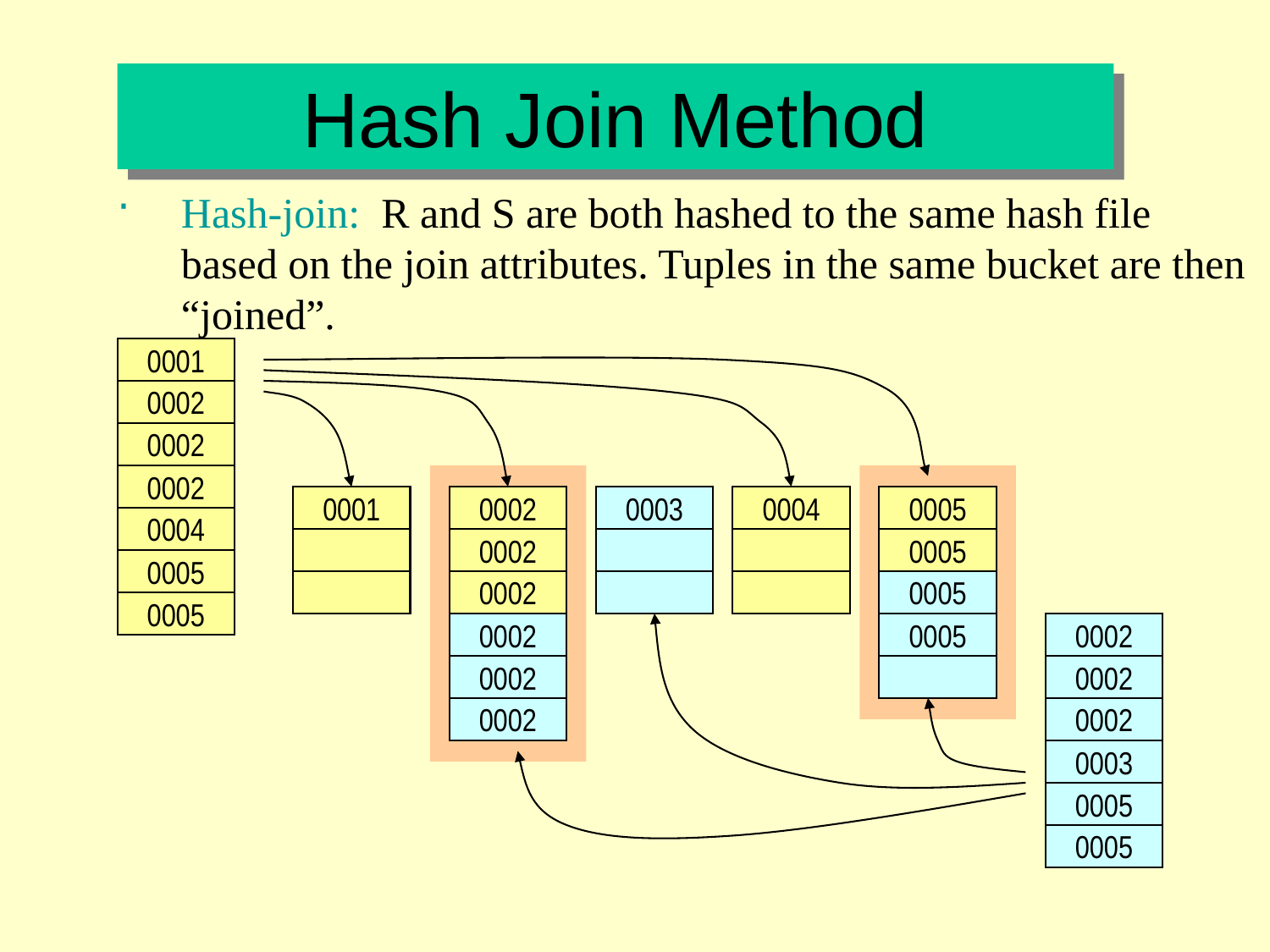

# Hash Join Method
Hash-join:  R and S are both hashed to the same hash file based on the join attributes. Tuples in the same bucket are then “joined”.
0001
0002
0002
0002
0004
0005
0005
0002
0002
0002
0003
0005
0005

0001

0002
0002
0002
0004

0005
0005

0003

0005
0005

0002
0002
0002